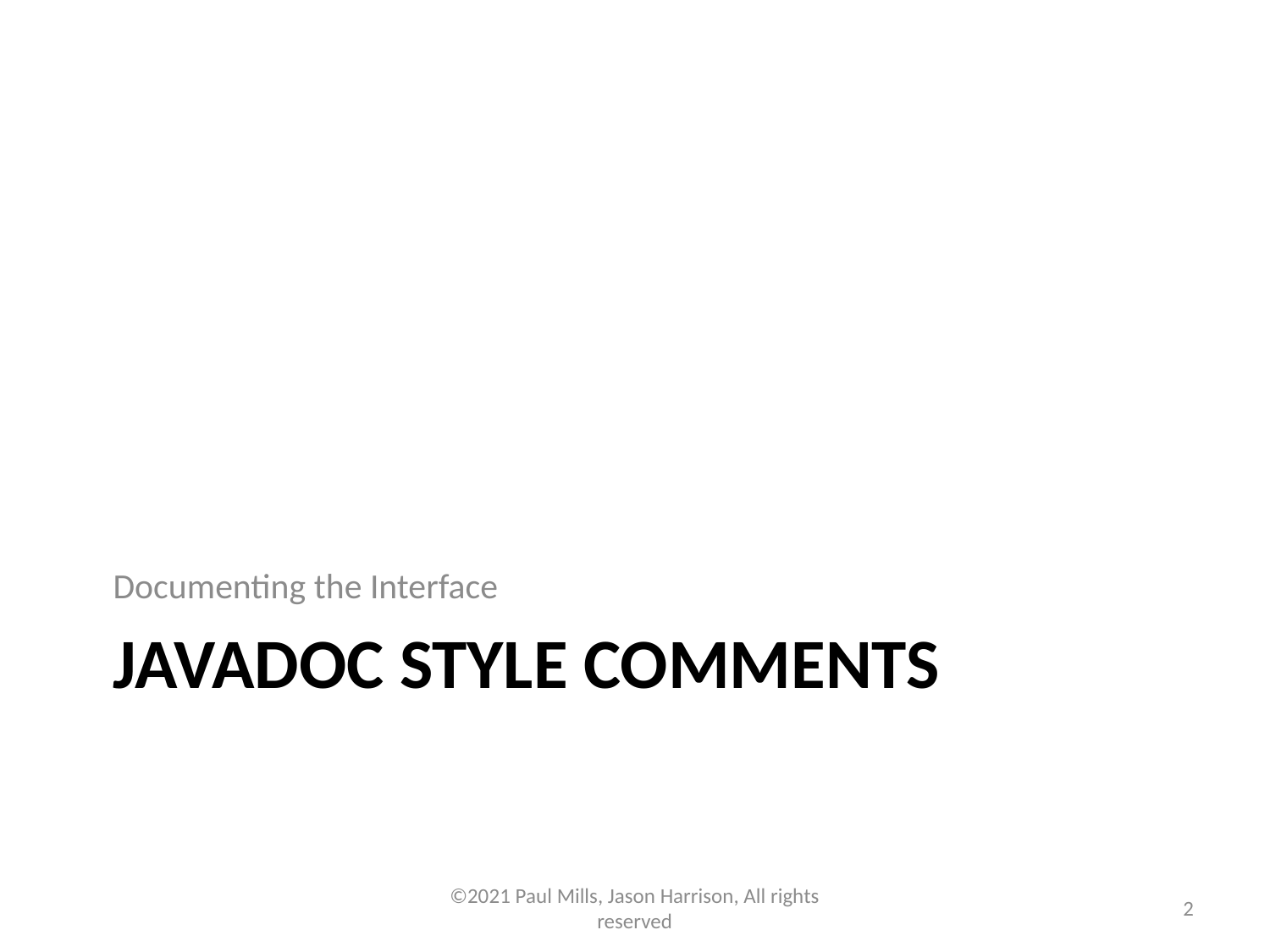

Documenting the Interface
# Javadoc Style Comments
©2021 Paul Mills, Jason Harrison, All rights reserved
2